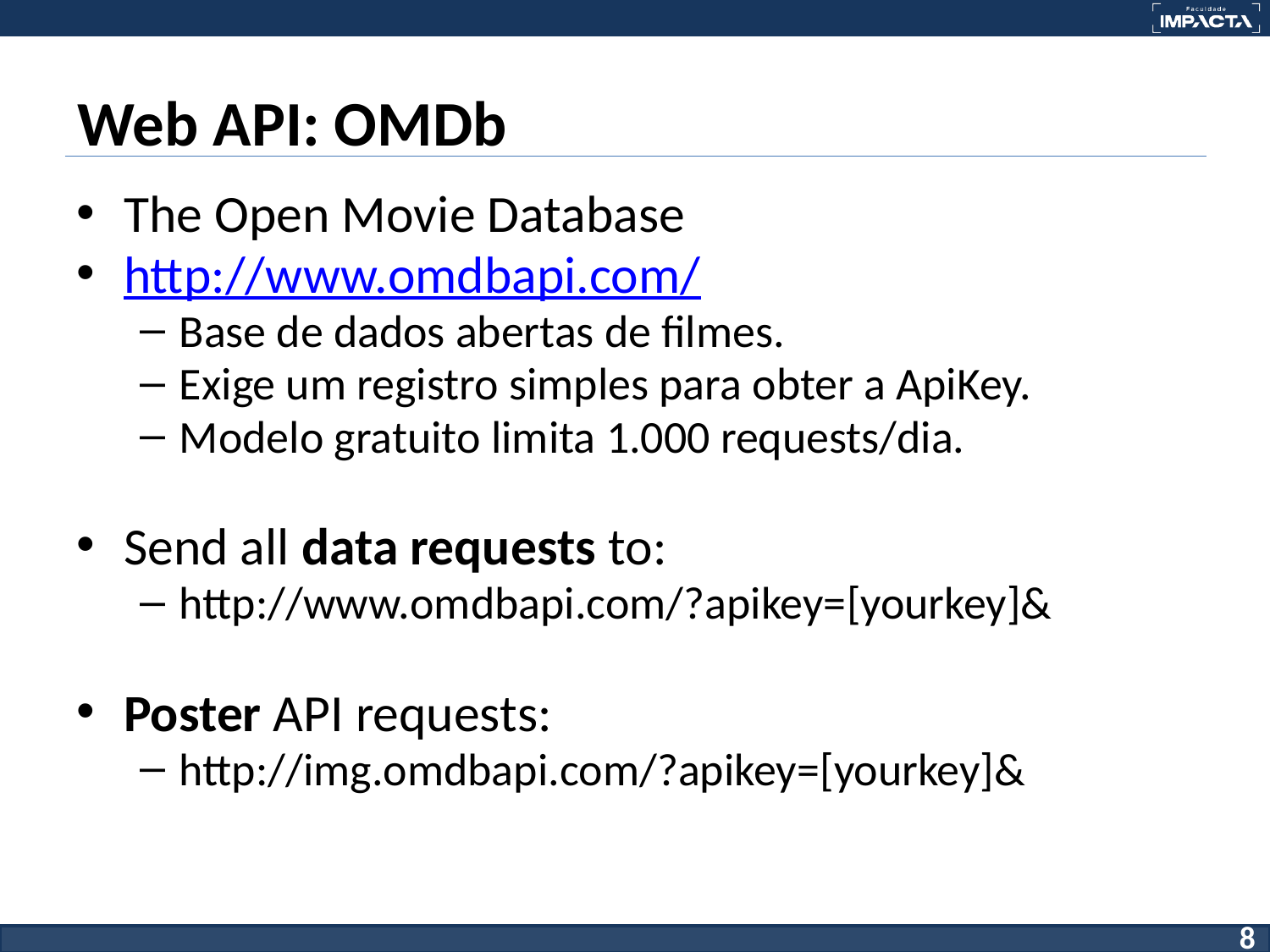

# Web API: OMDb
The Open Movie Database
http://www.omdbapi.com/
Base de dados abertas de filmes.
Exige um registro simples para obter a ApiKey.
Modelo gratuito limita 1.000 requests/dia.

Send all data requests to:
http://www.omdbapi.com/?apikey=[yourkey]&

Poster API requests:
http://img.omdbapi.com/?apikey=[yourkey]&
8